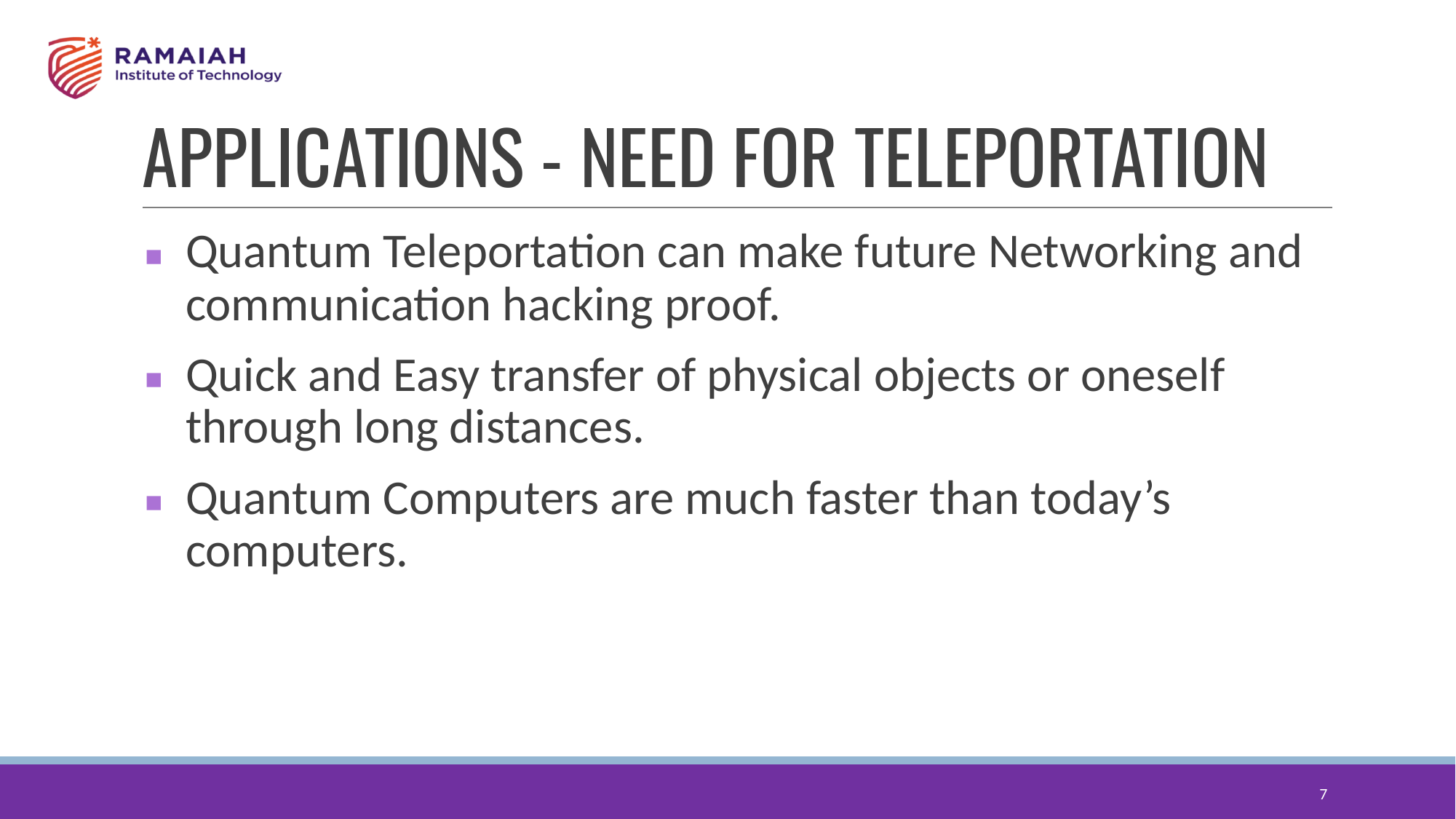

# APPLICATIONS - NEED FOR TELEPORTATION
Quantum Teleportation can make future Networking and communication hacking proof.
Quick and Easy transfer of physical objects or oneself through long distances.
Quantum Computers are much faster than today’s computers.

7